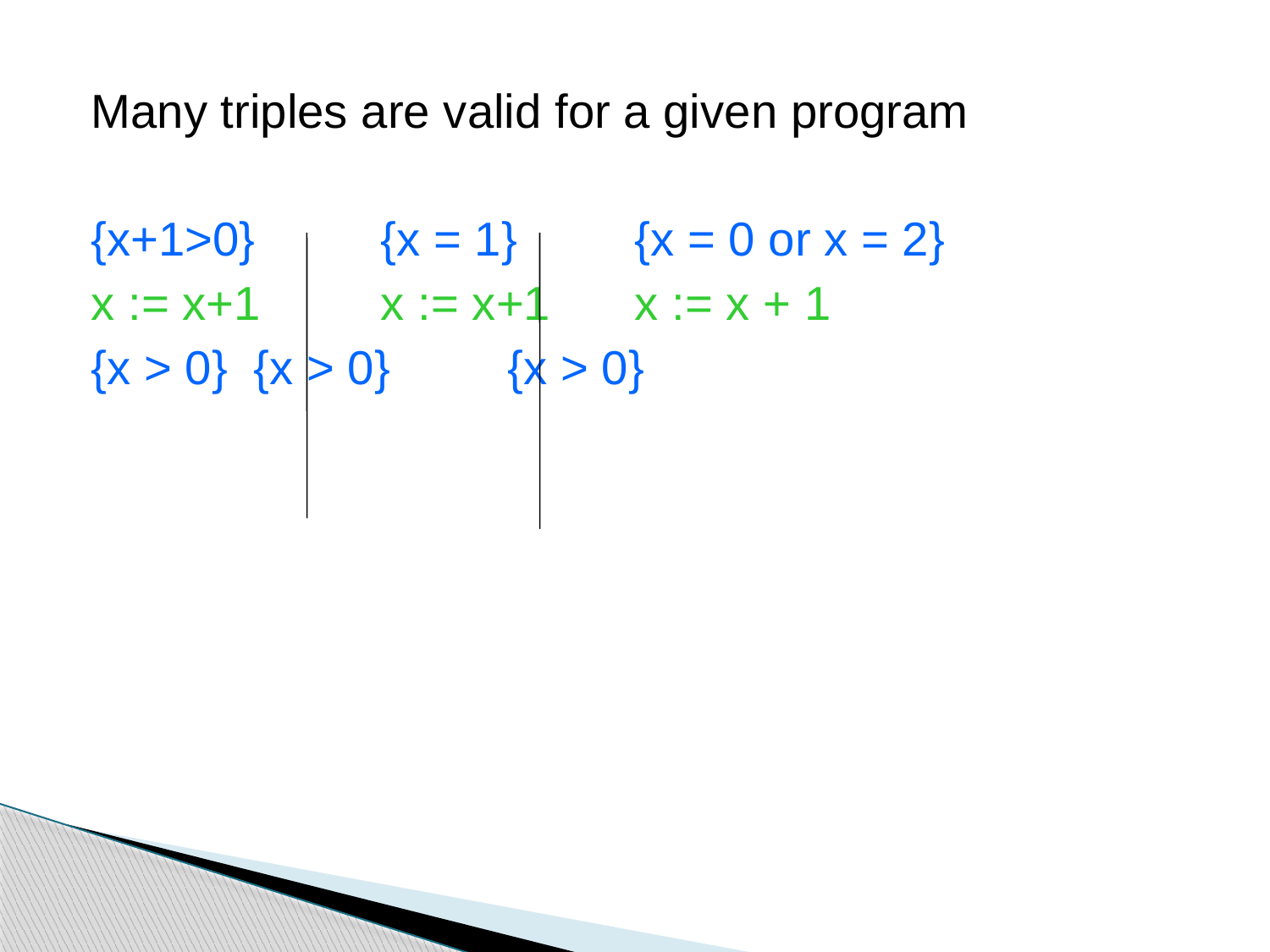

Many triples are valid for a given program

{x+1>0}	{x = 1}	{x = 0 or x = 2}
x := x+1	x := x+1	x := x + 1
{x > 0}	{x > 0} 	{x > 0}